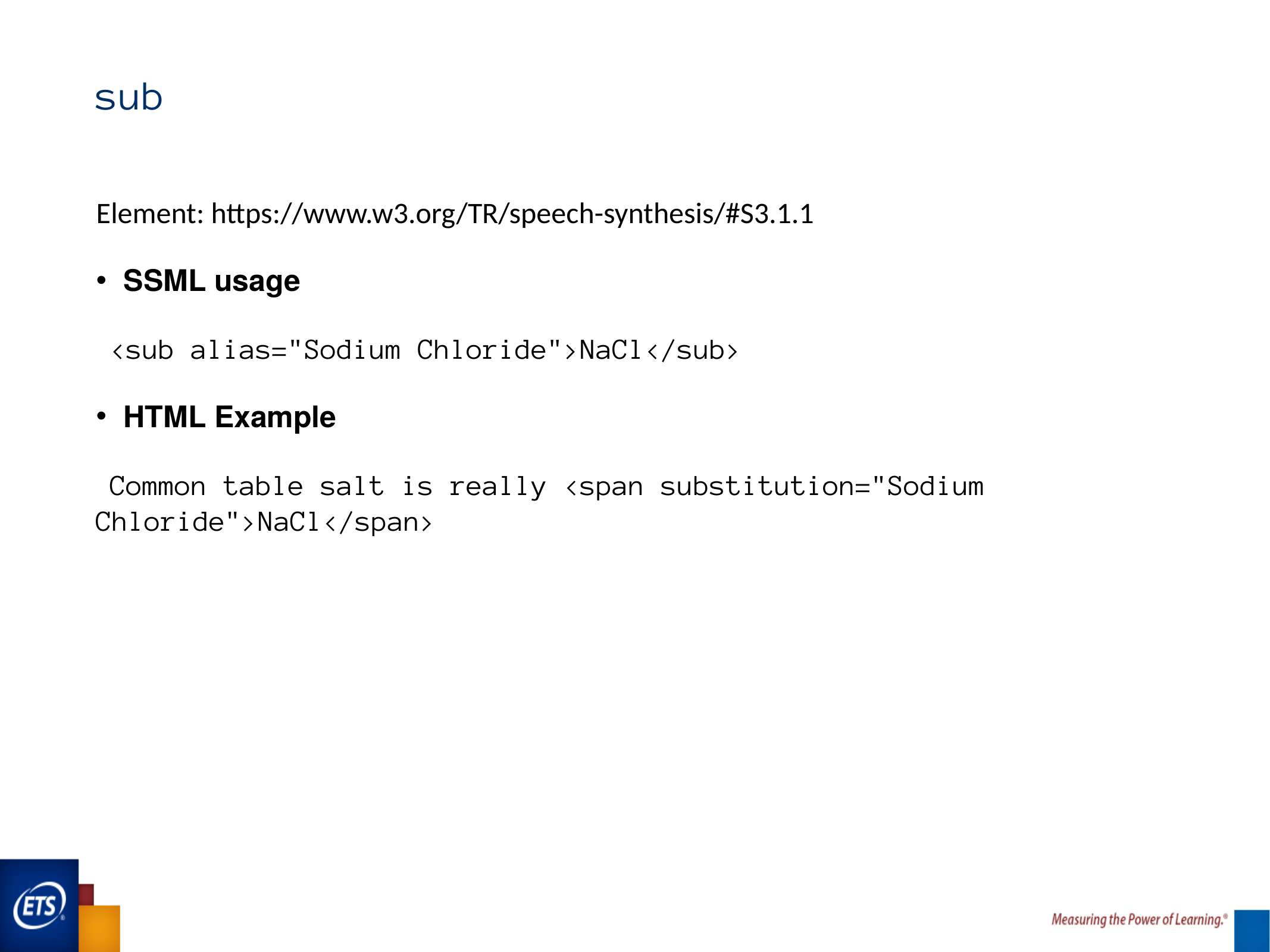

# sub
Element: https://www.w3.org/TR/speech-synthesis/#S3.1.1
SSML usage
<sub alias="Sodium Chloride">NaCl</sub>
HTML Example
Common table salt is really <span substitution="Sodium Chloride">NaCl</span>